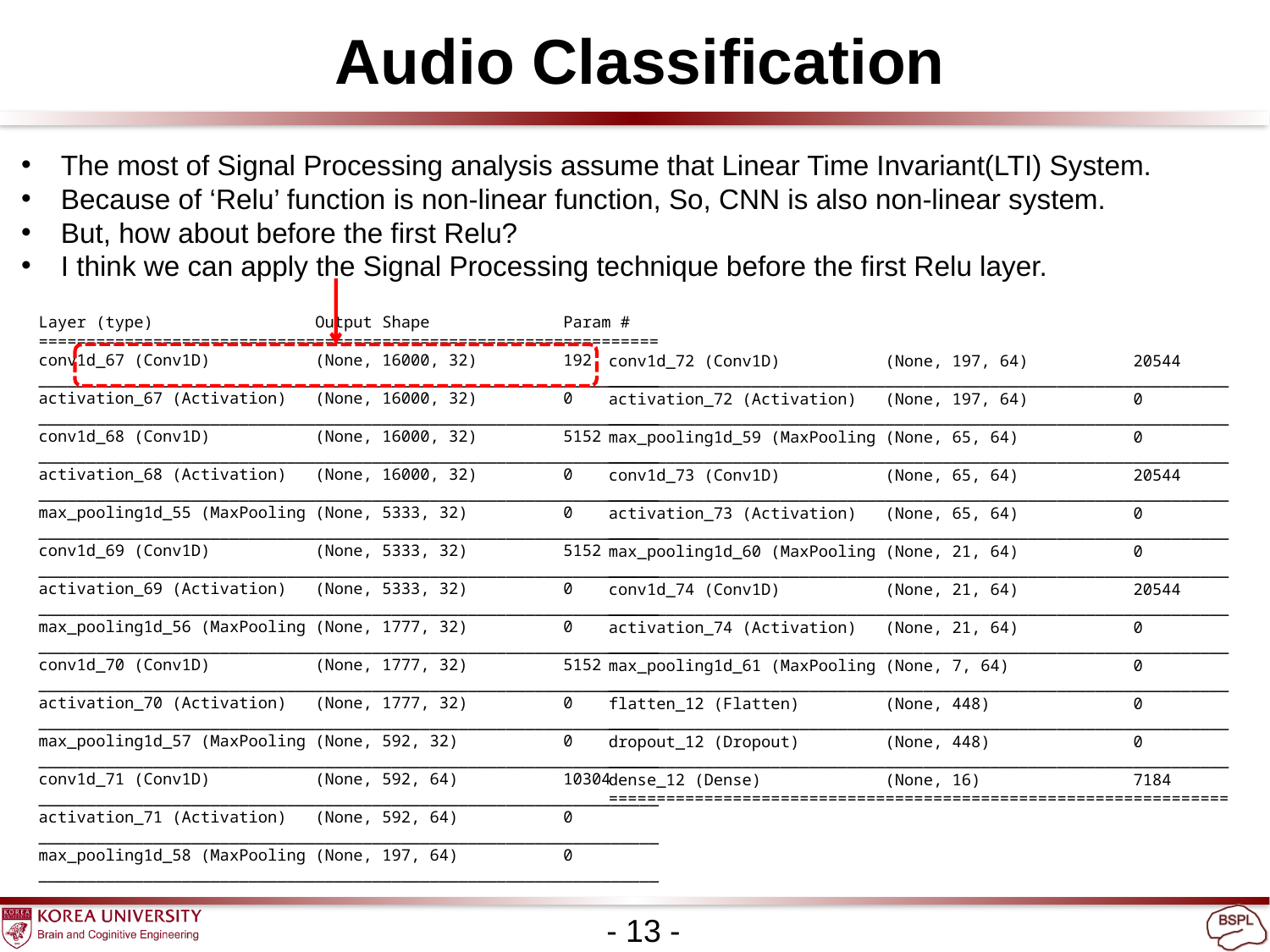

Audio Classification
The most of Signal Processing analysis assume that Linear Time Invariant(LTI) System.
Because of ‘Relu’ function is non-linear function, So, CNN is also non-linear system.
But, how about before the first Relu?
I think we can apply the Signal Processing technique before the first Relu layer.
Layer (type)                 Output Shape              Param #
=================================================================
conv1d_67 (Conv1D)           (None, 16000, 32)         192
_________________________________________________________________
activation_67 (Activation)   (None, 16000, 32)         0
_________________________________________________________________
conv1d_68 (Conv1D)           (None, 16000, 32)         5152
_________________________________________________________________
activation_68 (Activation)   (None, 16000, 32)         0
_________________________________________________________________
max_pooling1d_55 (MaxPooling (None, 5333, 32)          0
_________________________________________________________________
conv1d_69 (Conv1D)           (None, 5333, 32)          5152
_________________________________________________________________
activation_69 (Activation)   (None, 5333, 32)          0
_________________________________________________________________
max_pooling1d_56 (MaxPooling (None, 1777, 32)          0
_________________________________________________________________
conv1d_70 (Conv1D)           (None, 1777, 32)          5152
_________________________________________________________________
activation_70 (Activation)   (None, 1777, 32)          0
_________________________________________________________________
max_pooling1d_57 (MaxPooling (None, 592, 32)           0
_________________________________________________________________
conv1d_71 (Conv1D)           (None, 592, 64)           10304
_________________________________________________________________
activation_71 (Activation)   (None, 592, 64)           0
_________________________________________________________________
max_pooling1d_58 (MaxPooling (None, 197, 64)           0
_________________________________________________________________

conv1d_72 (Conv1D)           (None, 197, 64)           20544
_________________________________________________________________
activation_72 (Activation)   (None, 197, 64)           0
_________________________________________________________________
max_pooling1d_59 (MaxPooling (None, 65, 64)            0
_________________________________________________________________
conv1d_73 (Conv1D)           (None, 65, 64)            20544
_________________________________________________________________
activation_73 (Activation)   (None, 65, 64)            0
_________________________________________________________________
max_pooling1d_60 (MaxPooling (None, 21, 64)            0
_________________________________________________________________
conv1d_74 (Conv1D)           (None, 21, 64)            20544
_________________________________________________________________
activation_74 (Activation)   (None, 21, 64)            0
_________________________________________________________________
max_pooling1d_61 (MaxPooling (None, 7, 64)             0
_________________________________________________________________
flatten_12 (Flatten)         (None, 448)               0
_________________________________________________________________
dropout_12 (Dropout)         (None, 448)               0
_________________________________________________________________
dense_12 (Dense)             (None, 16)                7184
=================================================================
- 13 -